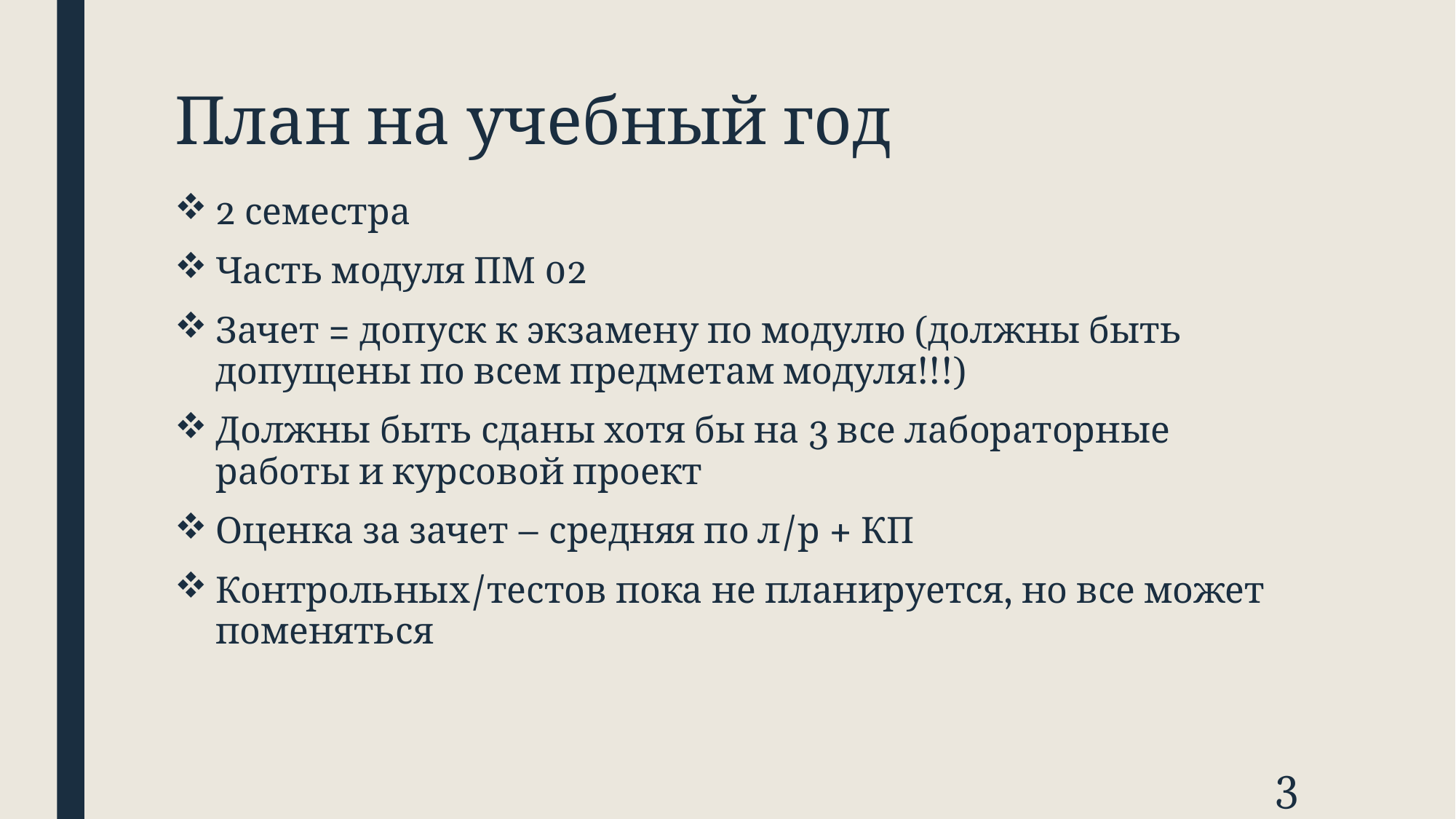

# План на учебный год
2 семестра
Часть модуля ПМ 02
Зачет = допуск к экзамену по модулю (должны быть допущены по всем предметам модуля!!!)
Должны быть сданы хотя бы на 3 все лабораторные работы и курсовой проект
Оценка за зачет – средняя по л/р + КП
Контрольных/тестов пока не планируется, но все может поменяться

3